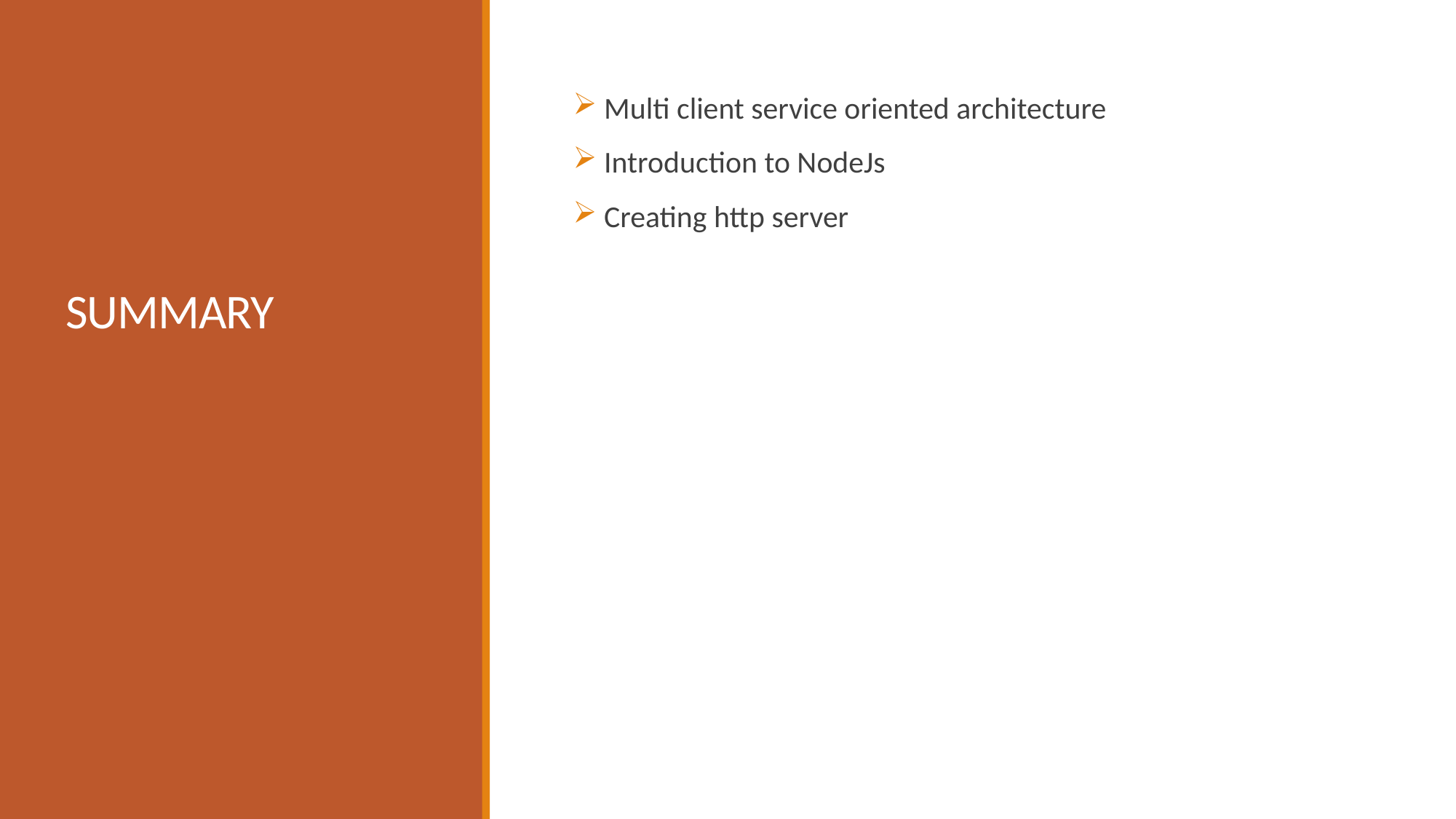

# SUMMARY
 Multi client service oriented architecture
 Introduction to NodeJs
 Creating http server